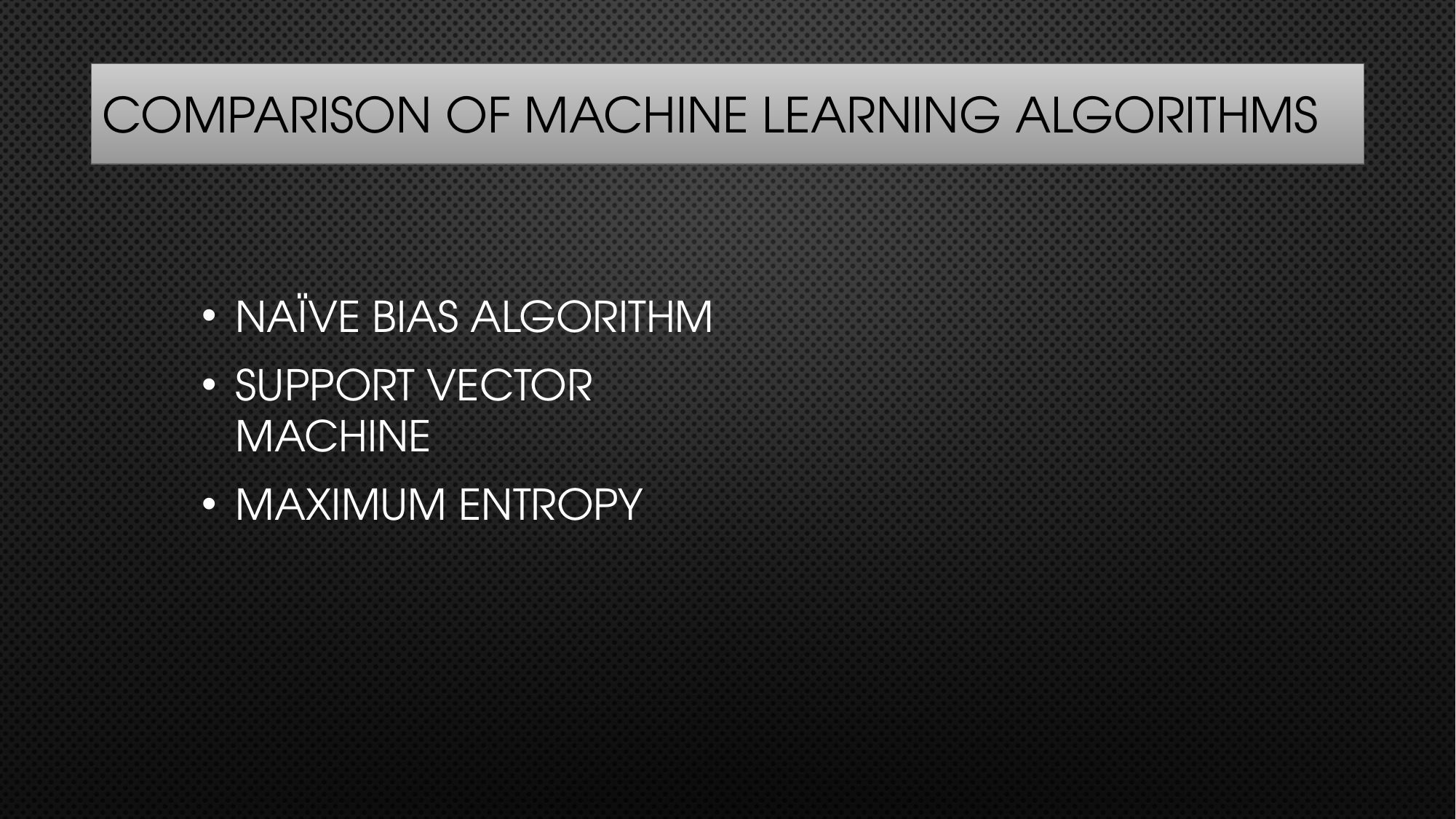

# Comparison of machine learning algorithms
Naïve bias algorithm
Support vector machine
Maximum entropy